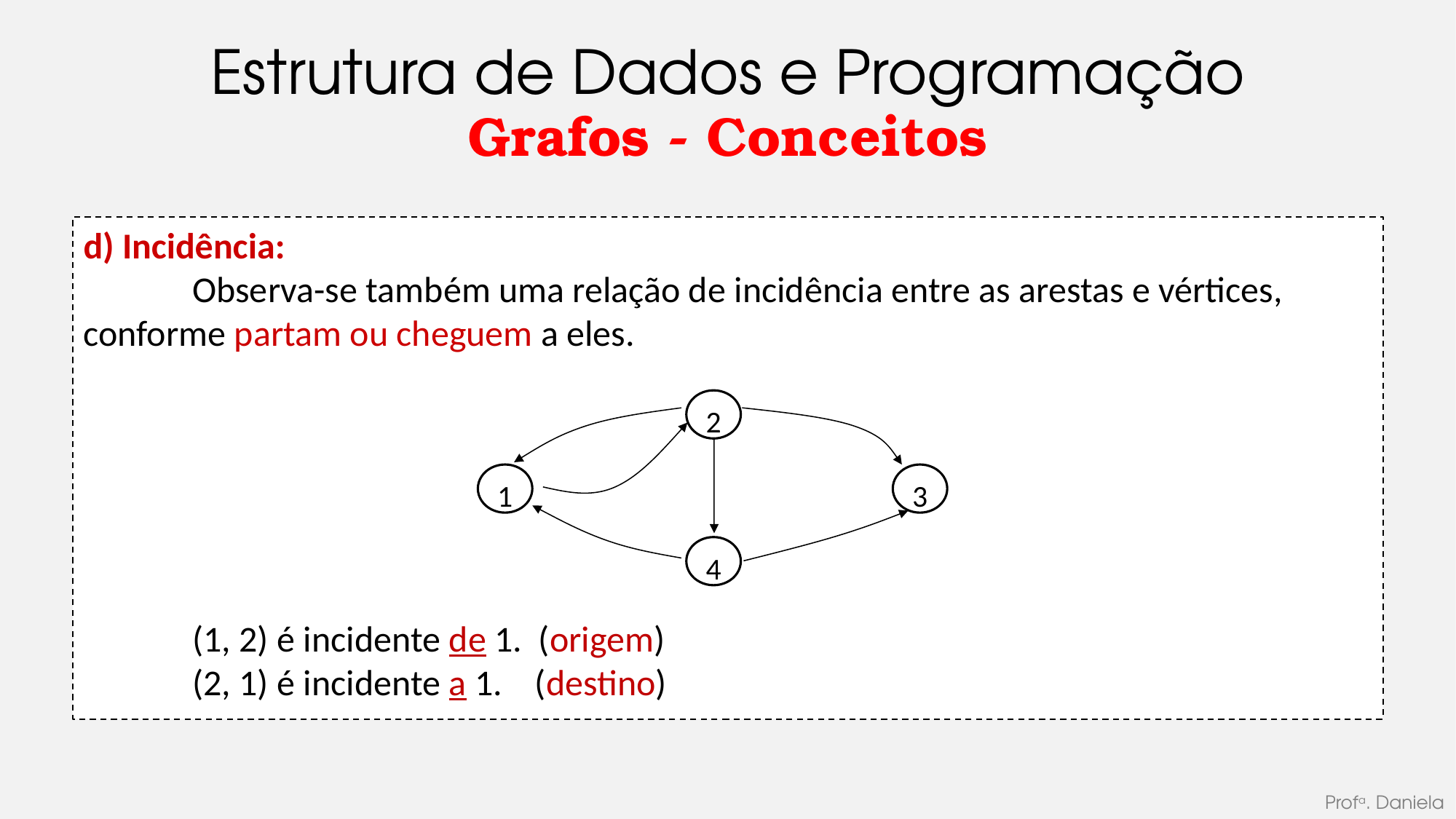

Estrutura de Dados e Programação

Grafos - Conceitos

d) Incidência:
	Observa-se também uma relação de incidência entre as arestas e vértices, conforme partam ou cheguem a eles.
	(1, 2) é incidente de 1.  (origem)
	(2, 1) é incidente a 1.    (destino)
2

1
3

4
Profa. Daniela